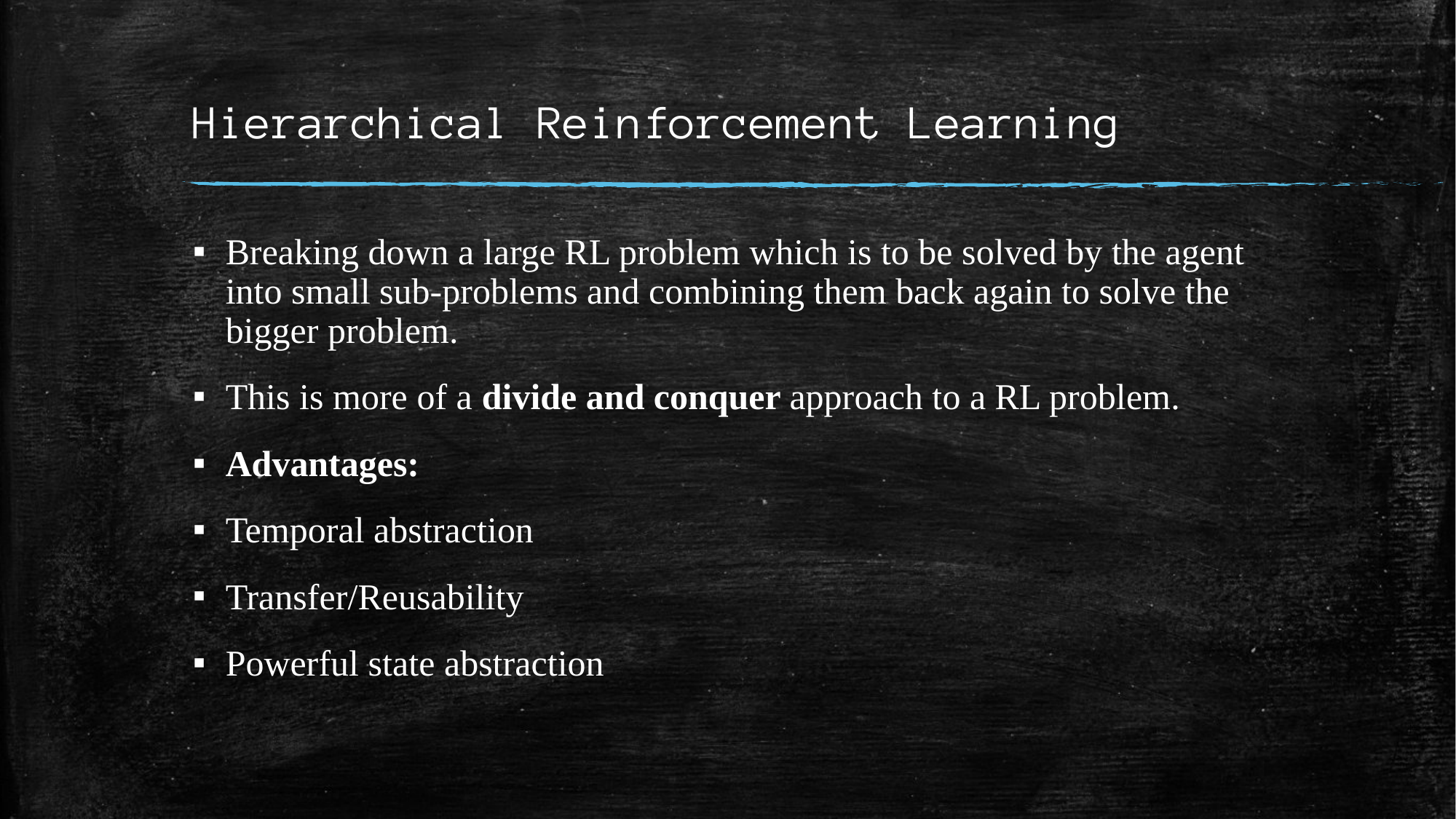

# Hierarchical Reinforcement Learning
Breaking down a large RL problem which is to be solved by the agent into small sub-problems and combining them back again to solve the bigger problem.
This is more of a divide and conquer approach to a RL problem.
Advantages:
Temporal abstraction
Transfer/Reusability
Powerful state abstraction